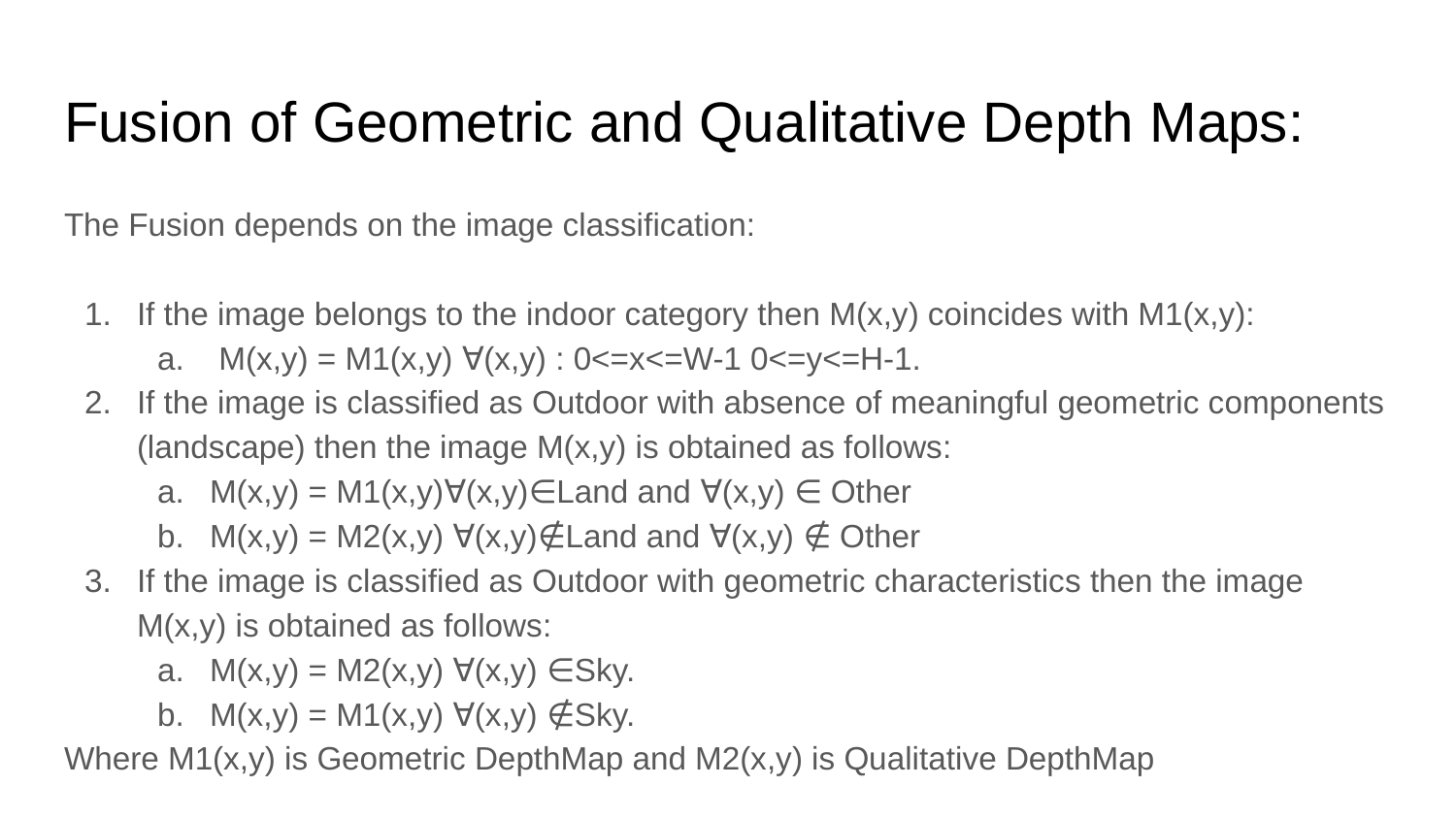

# Fusion of Geometric and Qualitative Depth Maps:
The Fusion depends on the image classification:

If the image belongs to the indoor category then M(x,y) coincides with M1(x,y):
 M(x,y) = M1(x,y) ∀(x,y) : 0<=x<=W-1 0<=y<=H-1.
If the image is classified as Outdoor with absence of meaningful geometric components (landscape) then the image M(x,y) is obtained as follows:
M(x,y) = M1(x,y)∀(x,y)∈Land and ∀(x,y) ∈ Other
M(x,y) = M2(x,y) ∀(x,y)∉Land and ∀(x,y) ∉ Other
If the image is classified as Outdoor with geometric characteristics then the image M(x,y) is obtained as follows:
M(x,y) = M2(x,y) ∀(x,y) ∈Sky.
M(x,y) = M1(x,y) ∀(x,y) ∉Sky.
Where M1(x,y) is Geometric DepthMap and M2(x,y) is Qualitative DepthMap